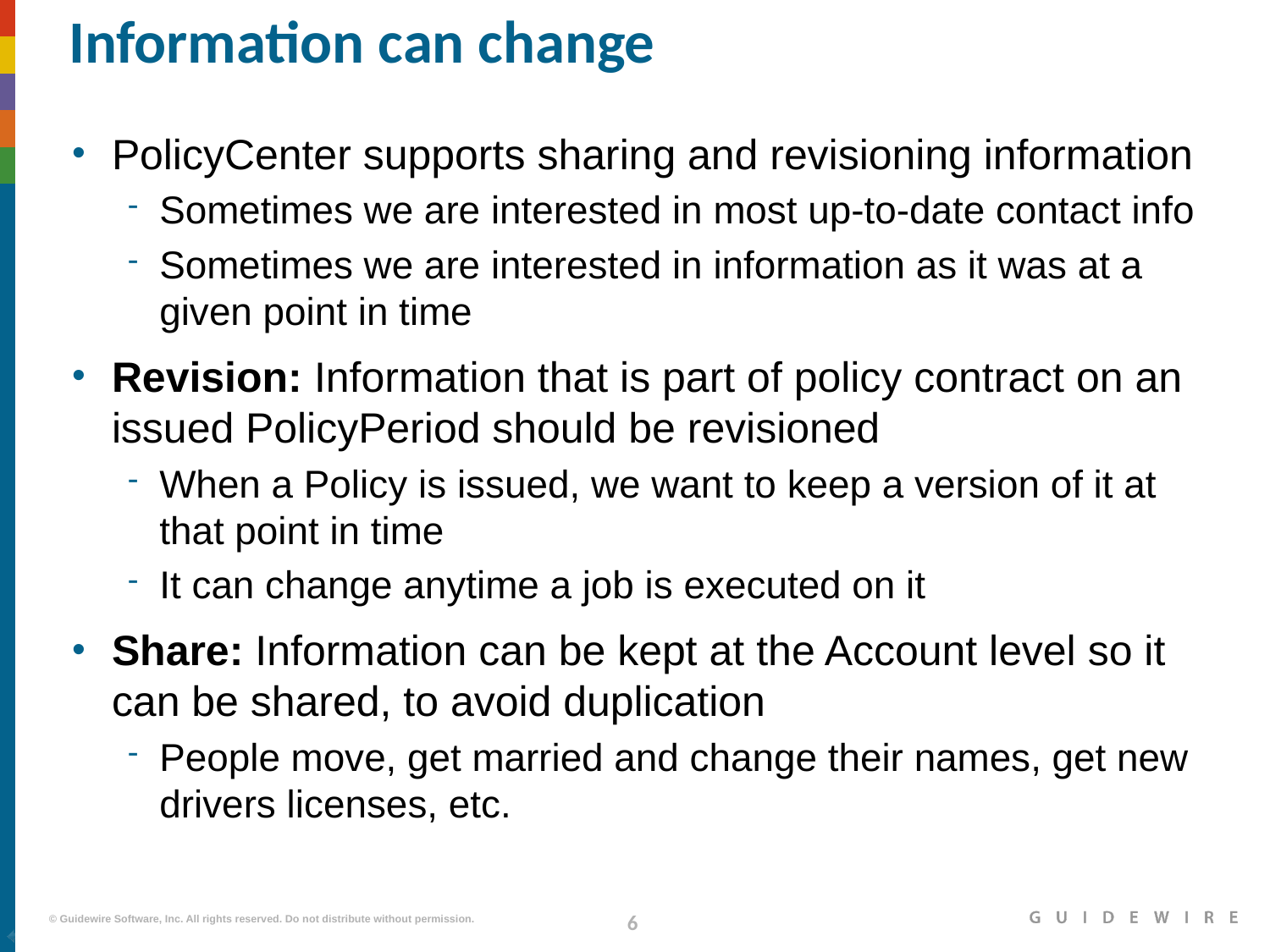

# Information can change
PolicyCenter supports sharing and revisioning information
Sometimes we are interested in most up-to-date contact info
Sometimes we are interested in information as it was at a given point in time
Revision: Information that is part of policy contract on an issued PolicyPeriod should be revisioned
When a Policy is issued, we want to keep a version of it at that point in time
It can change anytime a job is executed on it
Share: Information can be kept at the Account level so it can be shared, to avoid duplication
People move, get married and change their names, get new drivers licenses, etc.